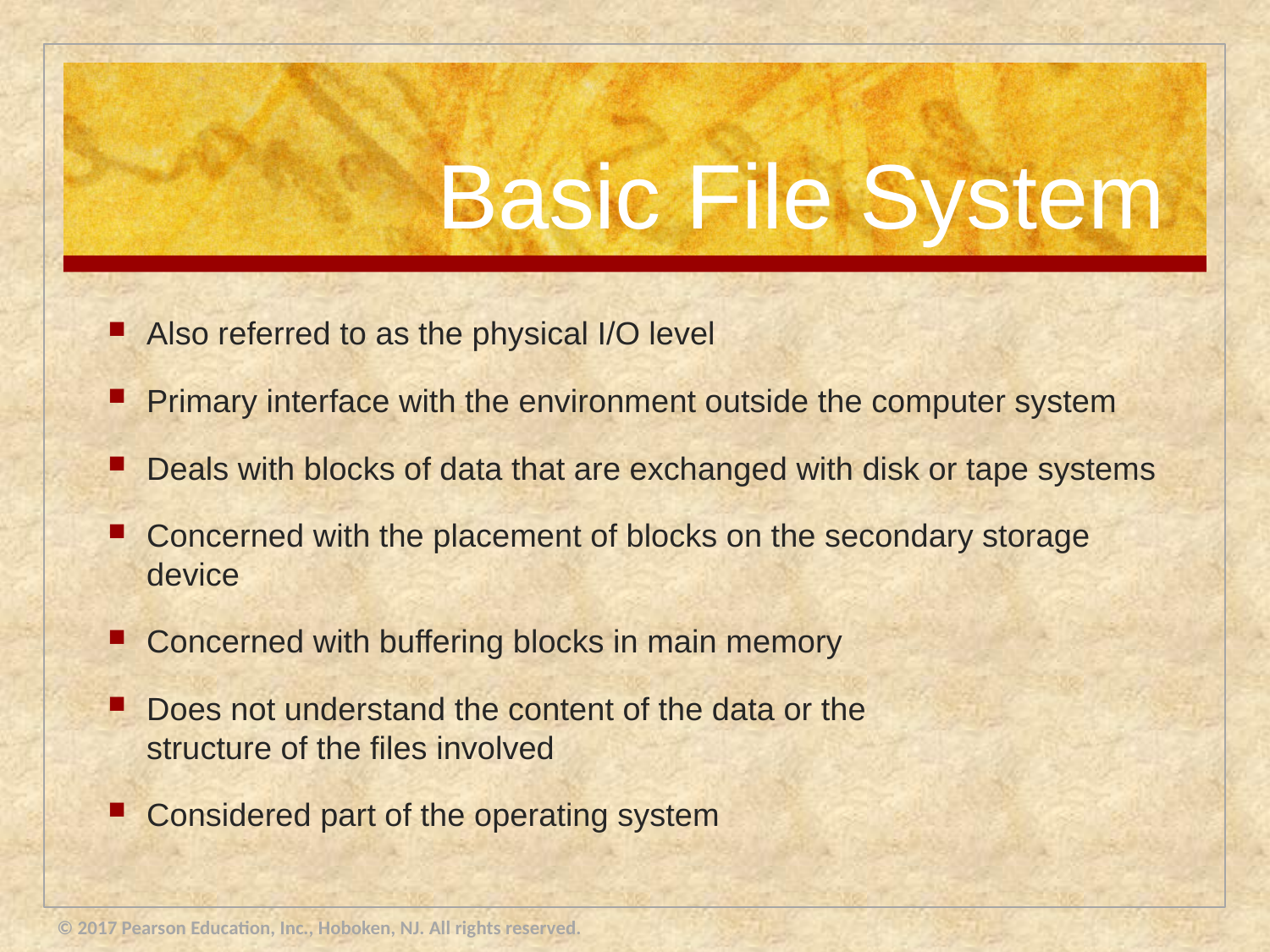

# Basic File System
Also referred to as the physical I/O level
Primary interface with the environment outside the computer system
Deals with blocks of data that are exchanged with disk or tape systems
Concerned with the placement of blocks on the secondary storage device
Concerned with buffering blocks in main memory
Does not understand the content of the data or the                     structure of the files involved
Considered part of the operating system

© 2017 Pearson Education, Inc., Hoboken, NJ. All rights reserved.